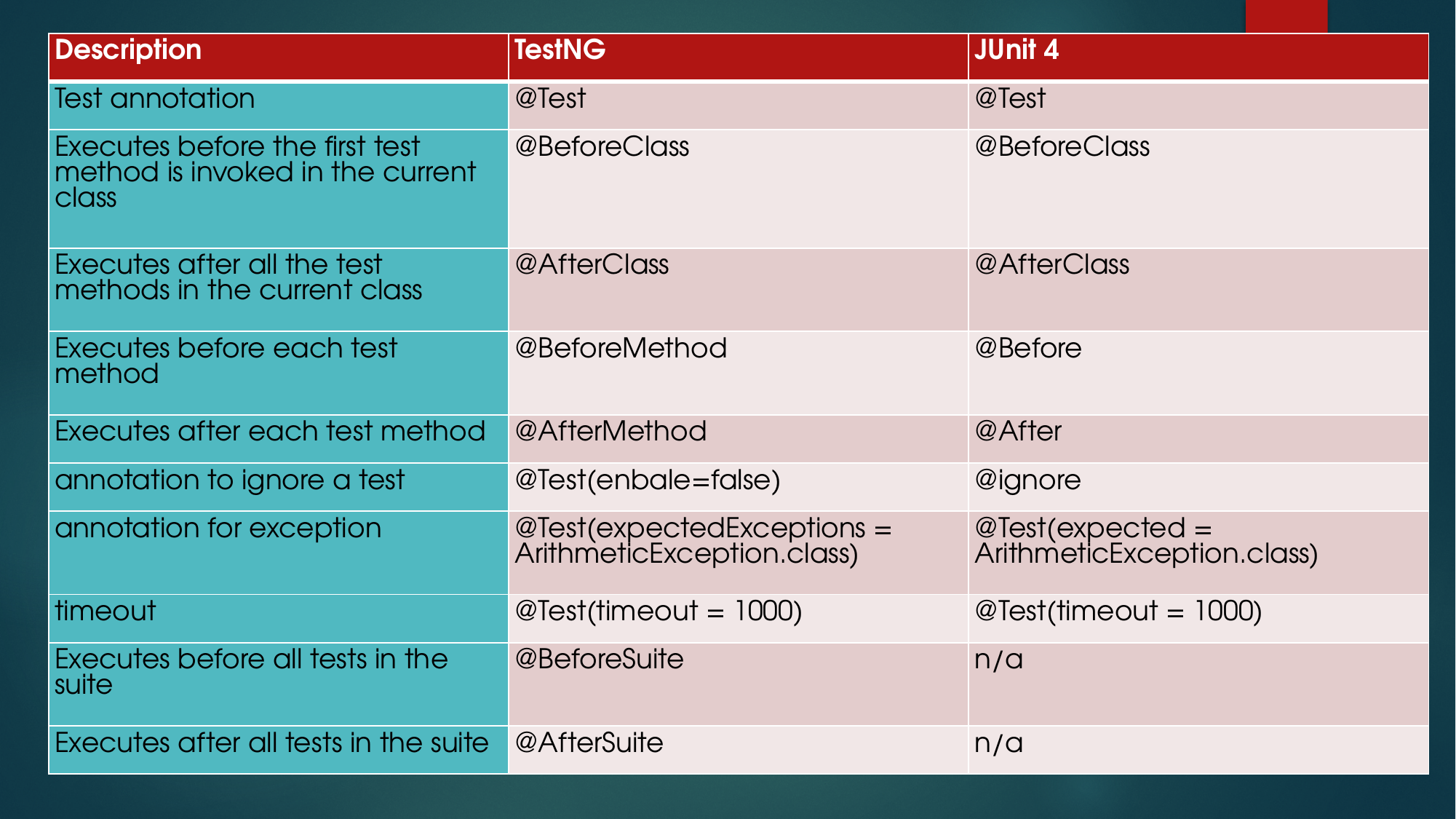

| Description | TestNG | JUnit 4 |
| --- | --- | --- |
| Test annotation | @Test | @Test |
| Executes before the first test method is invoked in the current class | @BeforeClass | @BeforeClass |
| Executes after all the test methods in the current class | @AfterClass | @AfterClass |
| Executes before each test method | @BeforeMethod | @Before |
| Executes after each test method | @AfterMethod | @After |
| annotation to ignore a test | @Test(enbale=false) | @ignore |
| annotation for exception | @Test(expectedExceptions = ArithmeticException.class) | @Test(expected = ArithmeticException.class) |
| timeout | @Test(timeout = 1000) | @Test(timeout = 1000) |
| Executes before all tests in the suite | @BeforeSuite | n/a |
| Executes after all tests in the suite | @AfterSuite | n/a |
#